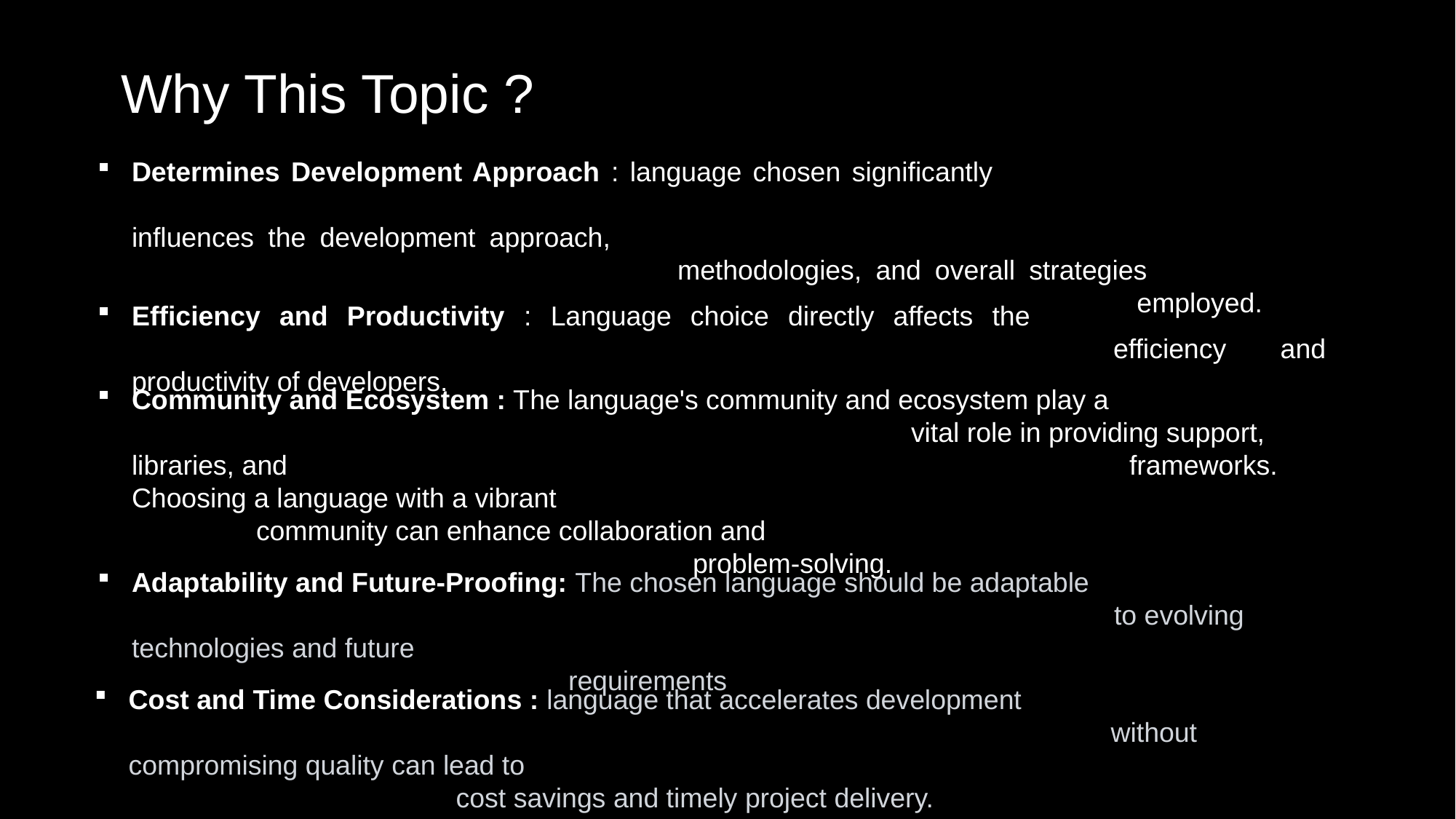

Why This Topic ?
Determines Development Approach : language chosen significantly 														   influences the development approach, 												methodologies, and overall strategies 											   employed.
Efficiency and Productivity : Language choice directly affects the 											  efficiency and productivity of developers.
Community and Ecosystem : The language's community and ecosystem play a 									  vital role in providing support, libraries, and 								  frameworks. Choosing a language with a vibrant 									  community can enhance collaboration and 											  problem-solving.
Adaptability and Future-Proofing: The chosen language should be adaptable 												to evolving technologies and future 													requirements
Cost and Time Considerations : language that accelerates development 												without compromising quality can lead to 											cost savings and timely project delivery.